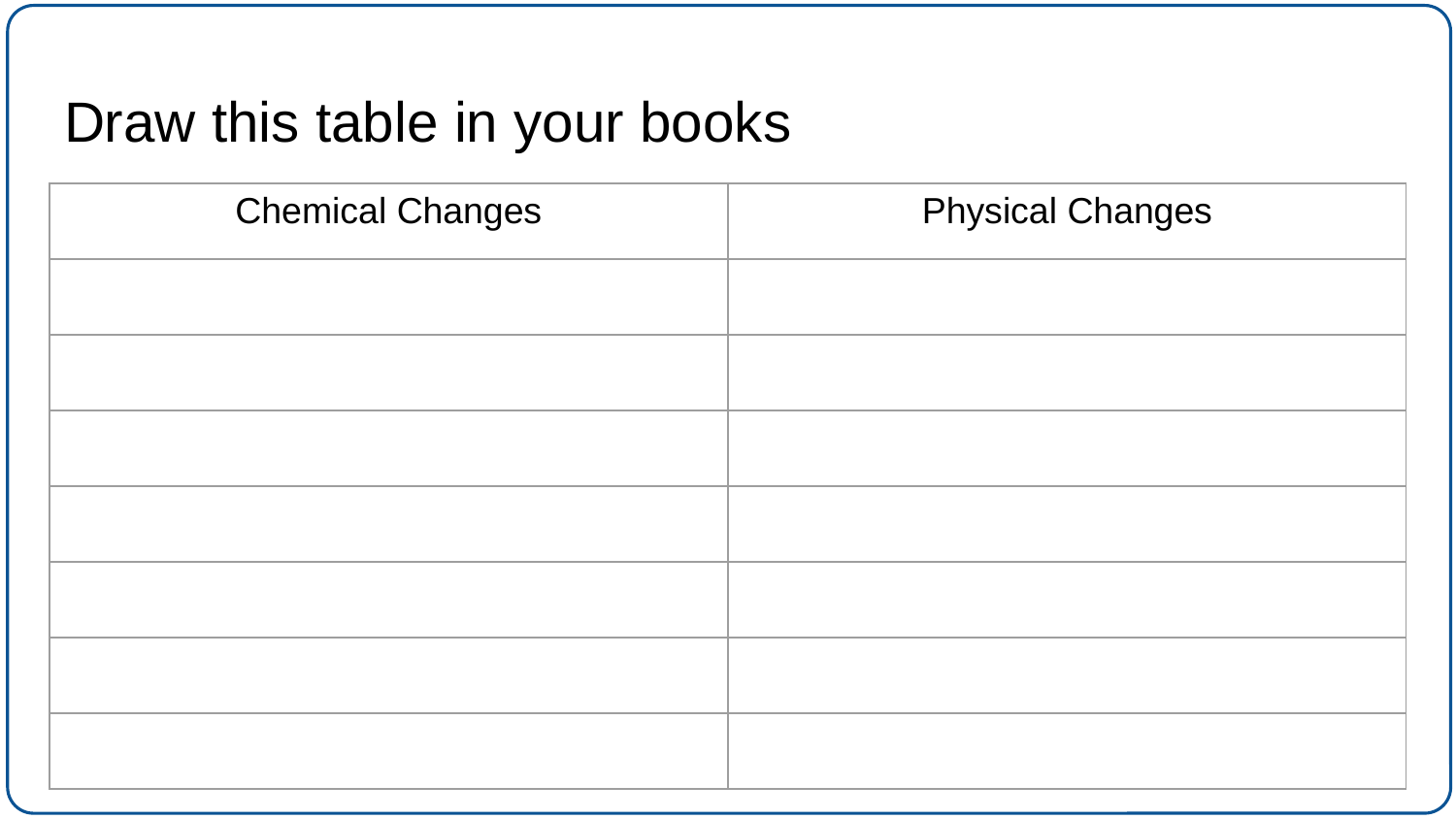

# Draw this table in your books
| Chemical Changes | Physical Changes |
| --- | --- |
|  |  |
|  |  |
|  |  |
|  |  |
|  |  |
|  |  |
|  |  |